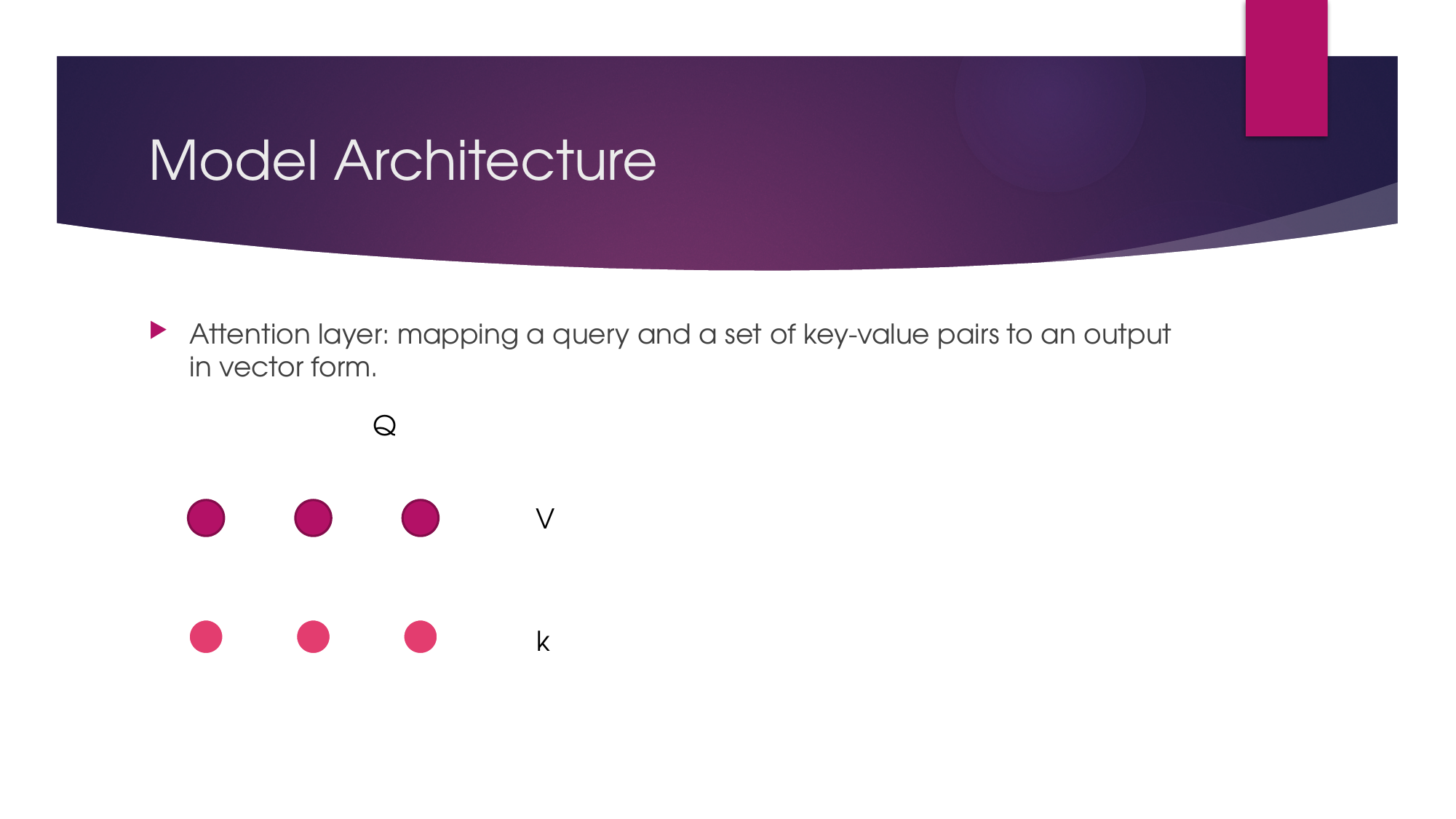

# Model Architecture
Attention layer: mapping a query and a set of key-value pairs to an output in vector form.

Q
V

k